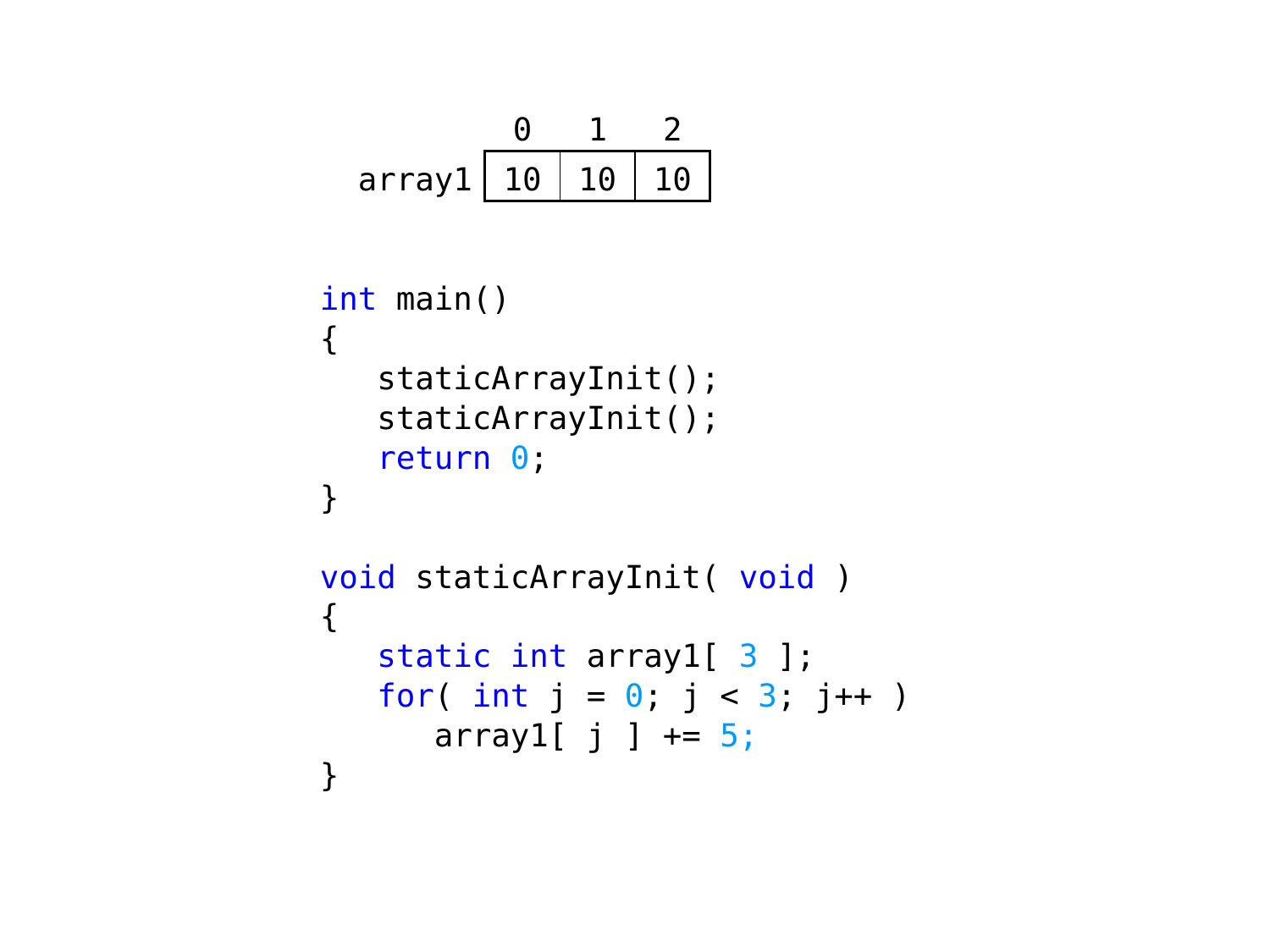

|  | 0 | 1 | 2 |
| --- | --- | --- | --- |
| array1 | 10 | 10 | 10 |
int main()
{
   staticArrayInit();
   staticArrayInit();
   return 0;
}

void staticArrayInit( void )
{
   static int array1[ 3 ];
   for( int j = 0; j < 3; j++ )
      array1[ j ] += 5;
}